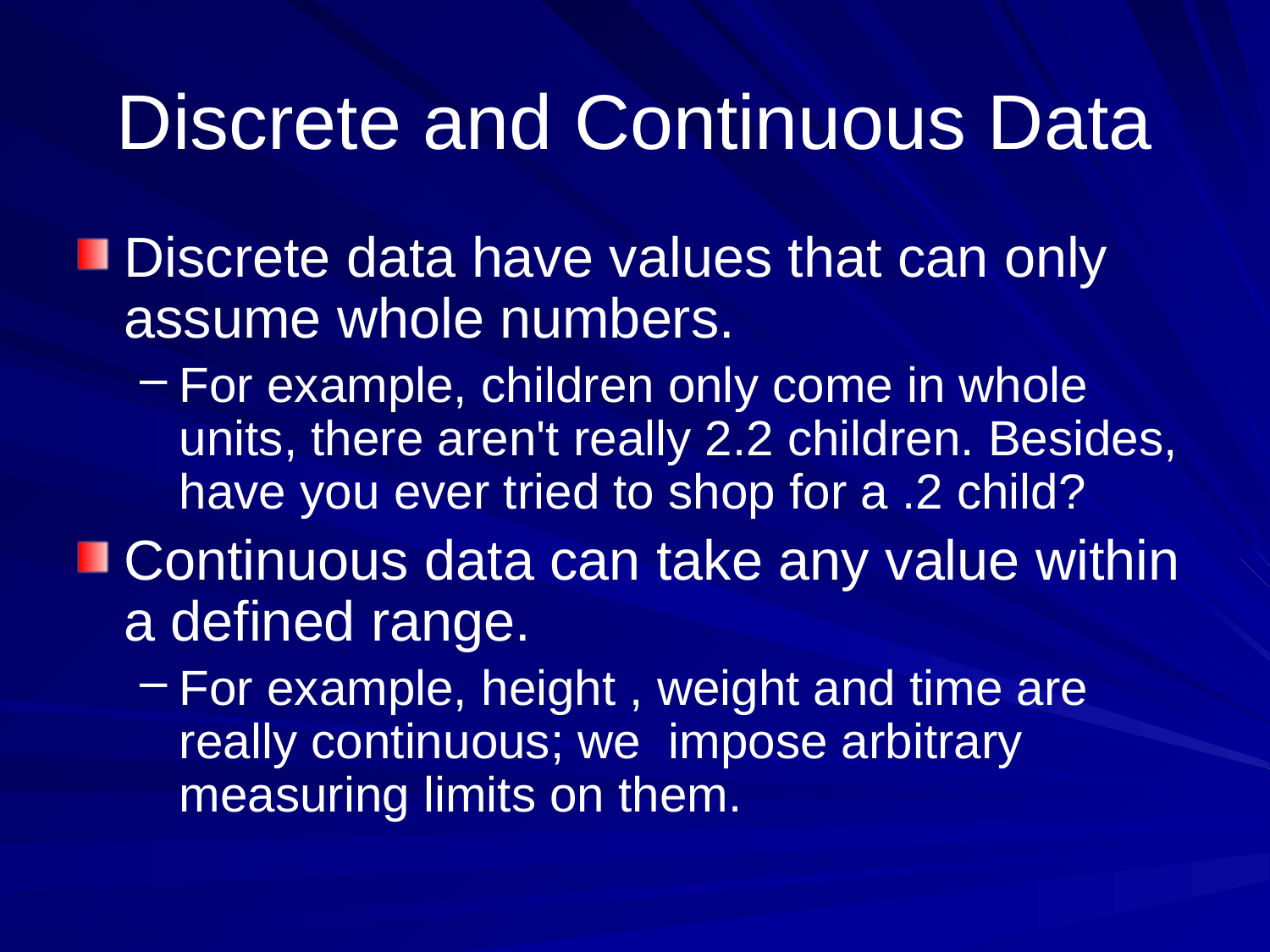

# Discrete and Continuous Data
Discrete data have values that can only assume whole numbers.
For example, children only come in whole units, there aren't really 2.2 children. Besides, have you ever tried to shop for a .2 child?
Continuous data can take any value within a defined range.
For example, height , weight and time are really continuous; we  impose arbitrary measuring limits on them.